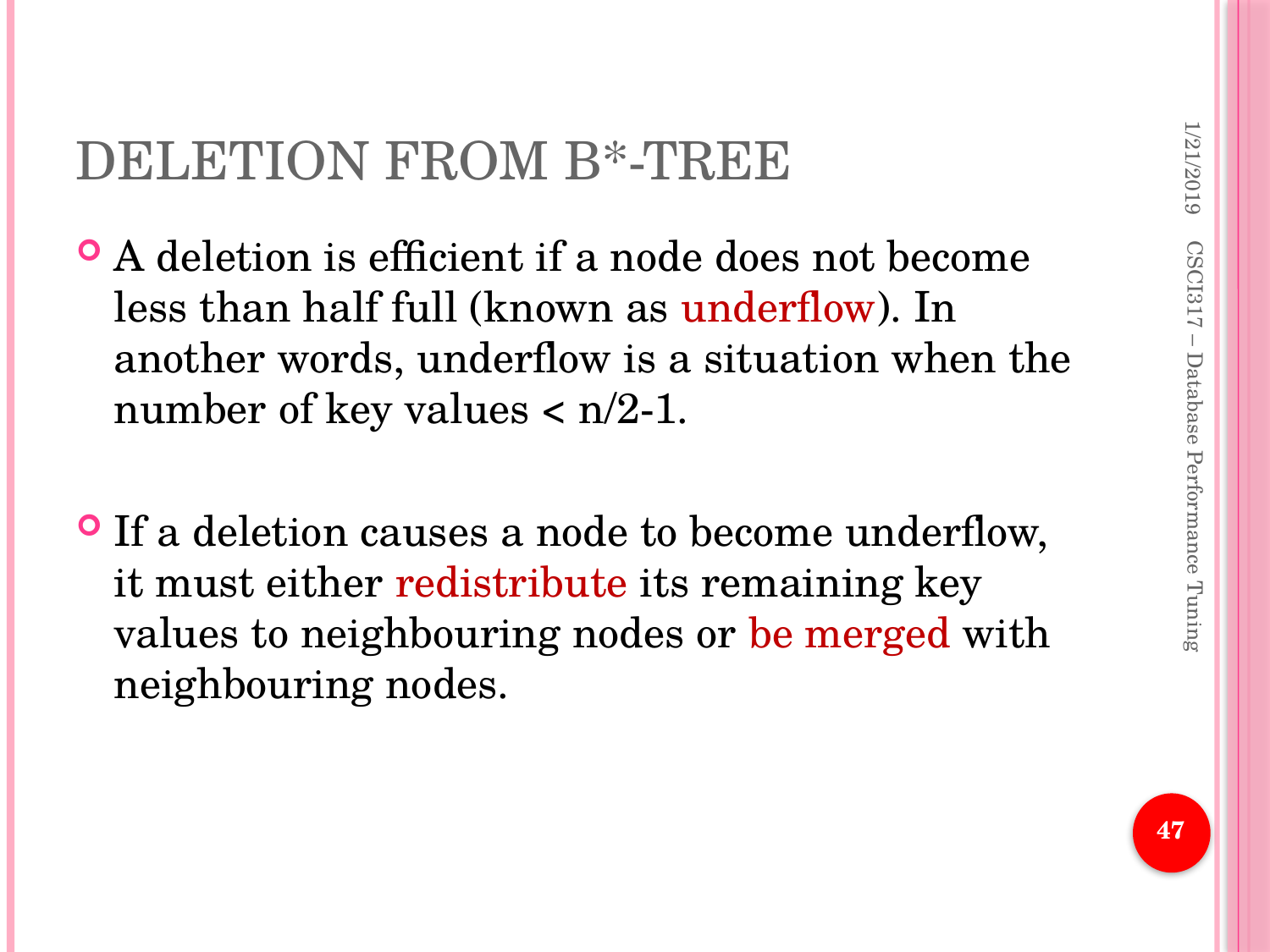

# Deletion from B*-Tree
1/21/2019
A deletion is efficient if a node does not become less than half full (known as underflow). In another words, underflow is a situation when the number of key values < n/2-1.

If a deletion causes a node to become underflow, it must either redistribute its remaining key values to neighbouring nodes or be merged with neighbouring nodes.

CSCI317 – Database Performance Tuning
47